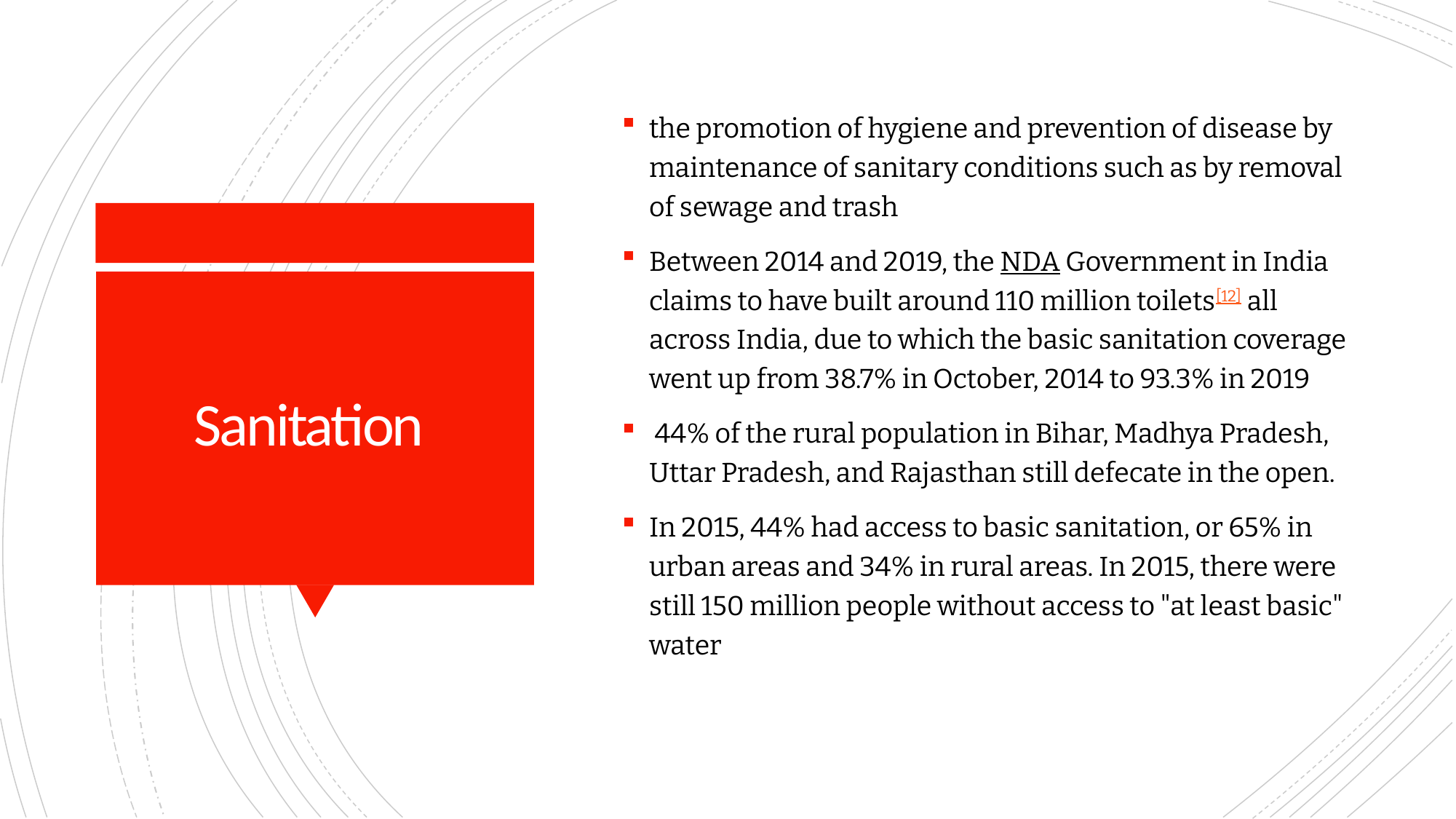

the promotion of hygiene and prevention of disease by maintenance of sanitary conditions such as by removal of sewage and trash
Between 2014 and 2019, the NDA Government in India claims to have built around 110 million toilets[12] all across India, due to which the basic sanitation coverage went up from 38.7% in October, 2014 to 93.3% in 2019
 44% of the rural population in Bihar, Madhya Pradesh, Uttar Pradesh, and Rajasthan still defecate in the open.
In 2015, 44% had access to basic sanitation, or 65% in urban areas and 34% in rural areas. In 2015, there were still 150 million people without access to "at least basic" water

# Sanitation